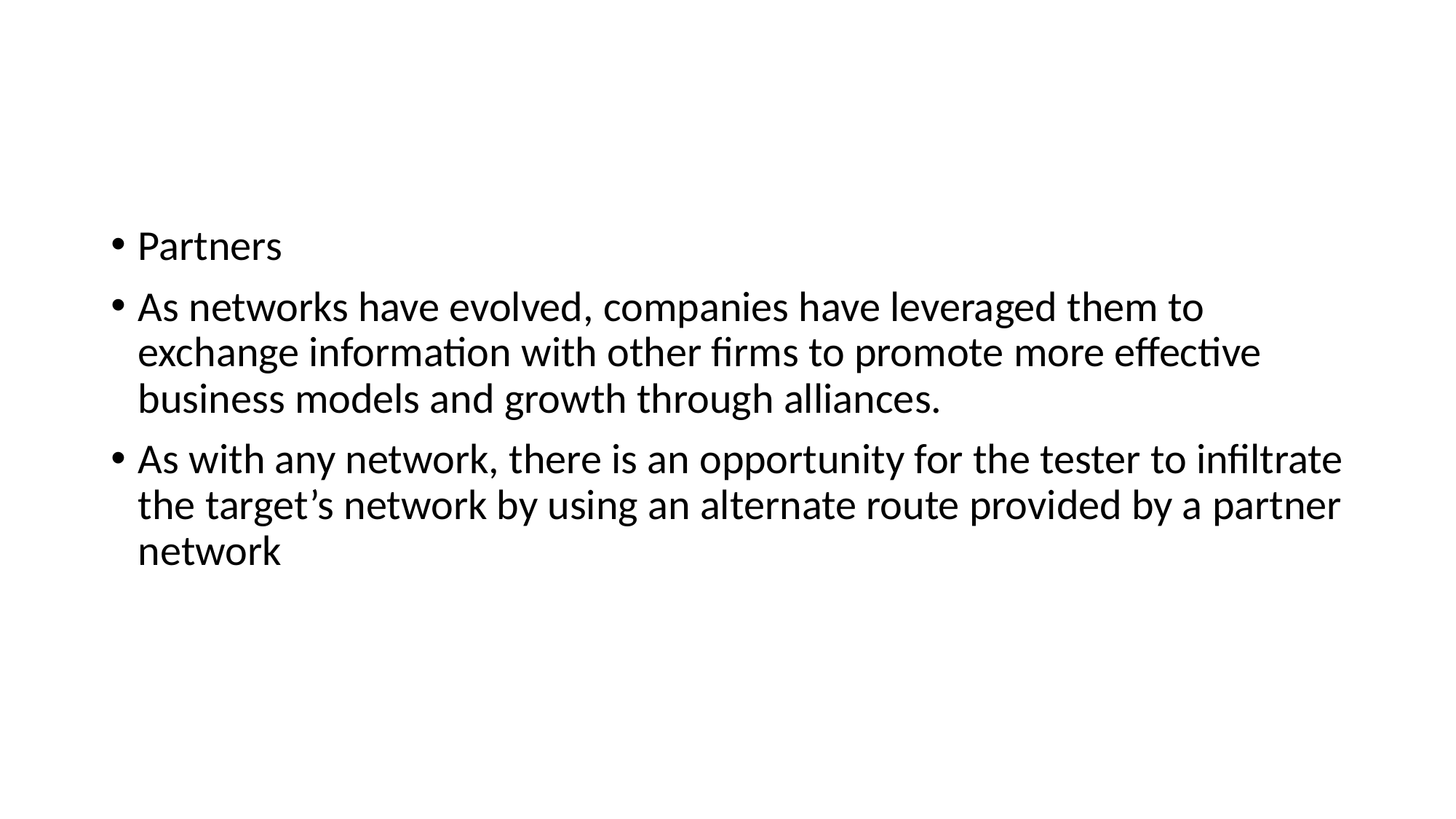

#
Partners
As networks have evolved, companies have leveraged them to exchange information with other firms to promote more effective business models and growth through alliances.
As with any network, there is an opportunity for the tester to infiltrate the target’s network by using an alternate route provided by a partner network